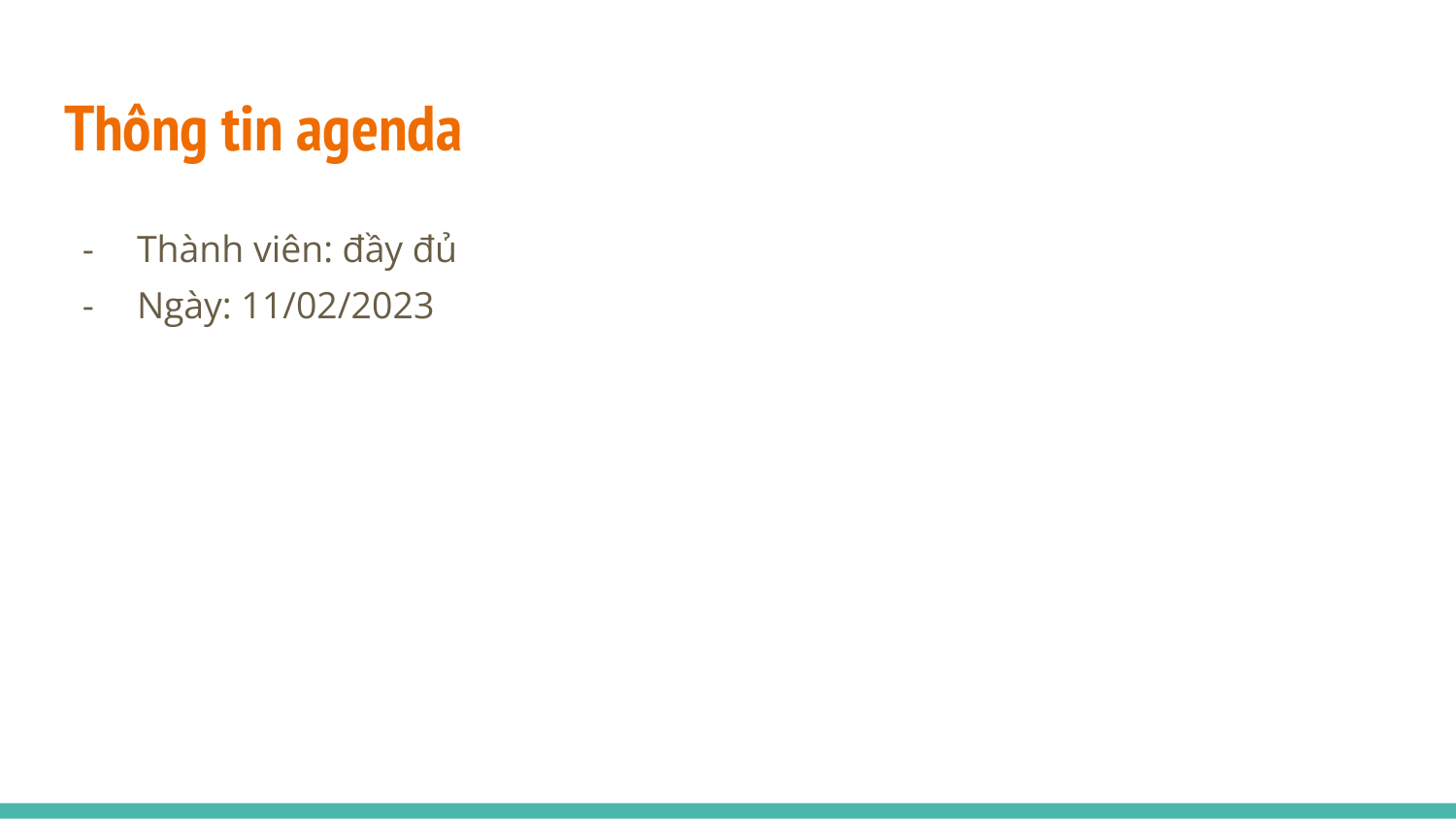

# Thông tin agenda
Thành viên: đầy đủ
Ngày: 11/02/2023